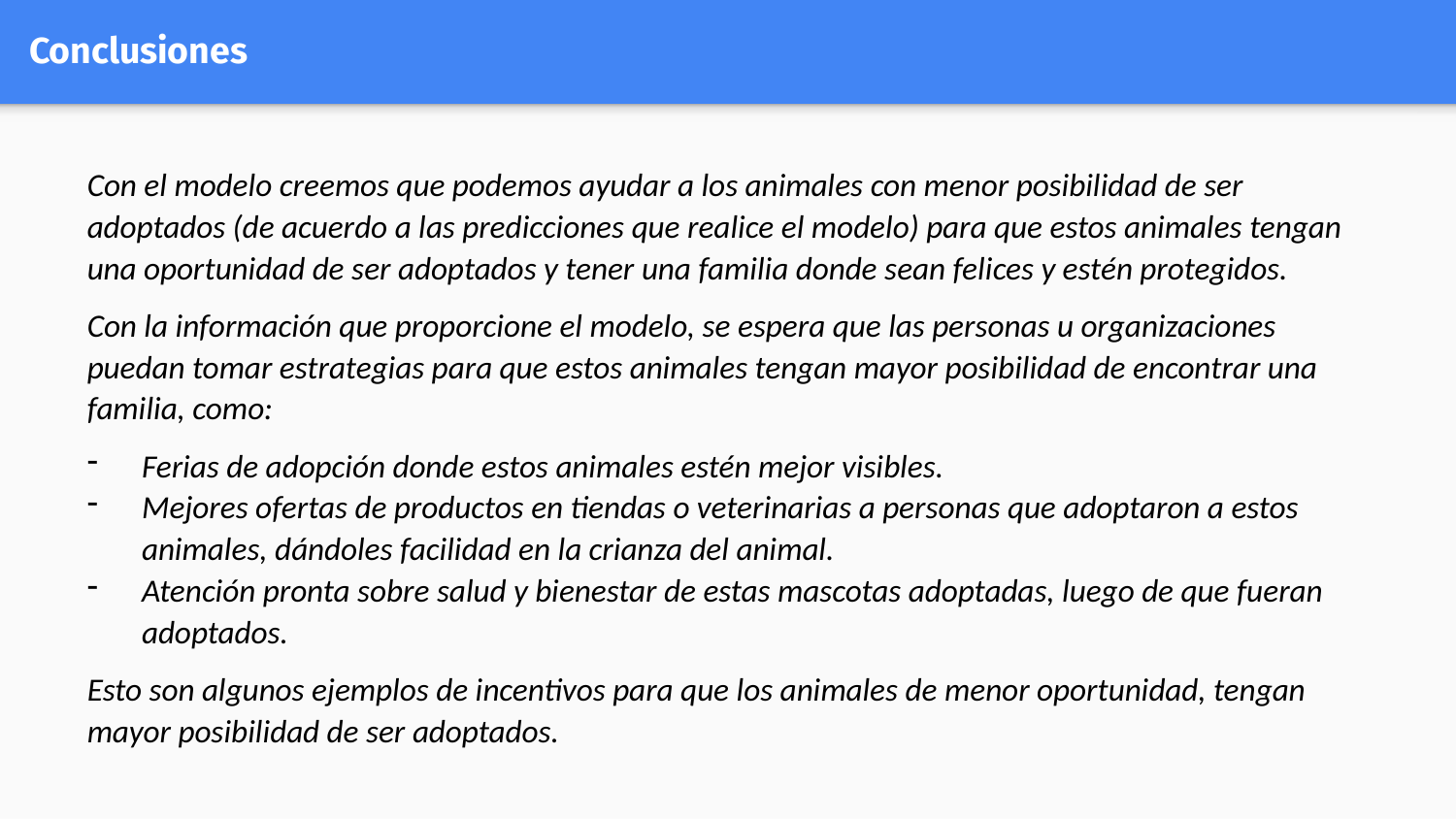

Conclusiones
Con el modelo creemos que podemos ayudar a los animales con menor posibilidad de ser adoptados (de acuerdo a las predicciones que realice el modelo) para que estos animales tengan una oportunidad de ser adoptados y tener una familia donde sean felices y estén protegidos.
Con la información que proporcione el modelo, se espera que las personas u organizaciones puedan tomar estrategias para que estos animales tengan mayor posibilidad de encontrar una familia, como:
Ferias de adopción donde estos animales estén mejor visibles.
Mejores ofertas de productos en tiendas o veterinarias a personas que adoptaron a estos animales, dándoles facilidad en la crianza del animal.
Atención pronta sobre salud y bienestar de estas mascotas adoptadas, luego de que fueran adoptados.
Esto son algunos ejemplos de incentivos para que los animales de menor oportunidad, tengan mayor posibilidad de ser adoptados.